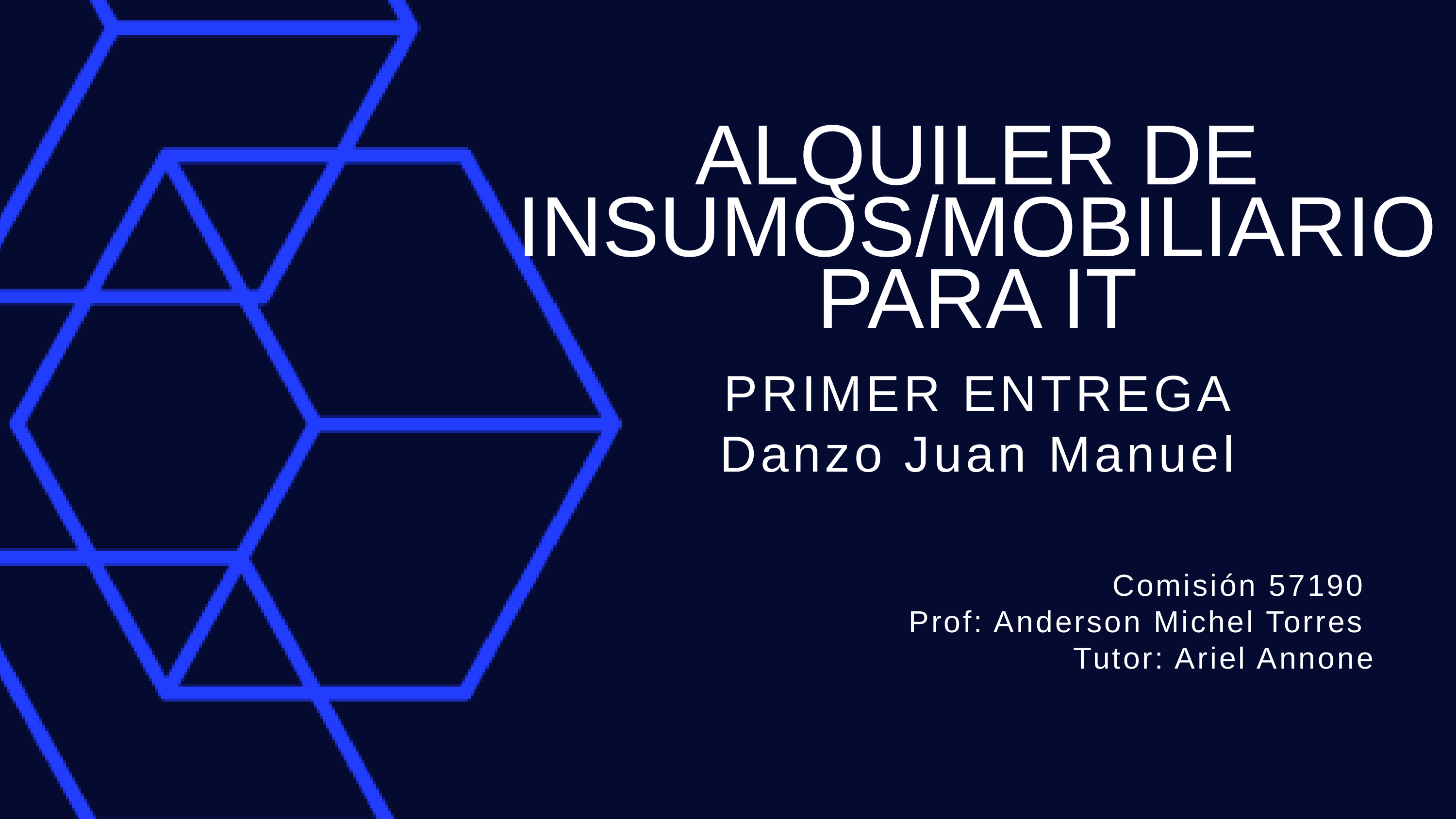

ALQUILER DE INSUMOS/MOBILIARIO PARA IT
PRIMER ENTREGA
Danzo Juan Manuel
Comisión 57190
Prof: Anderson Michel Torres
Tutor: Ariel Annone